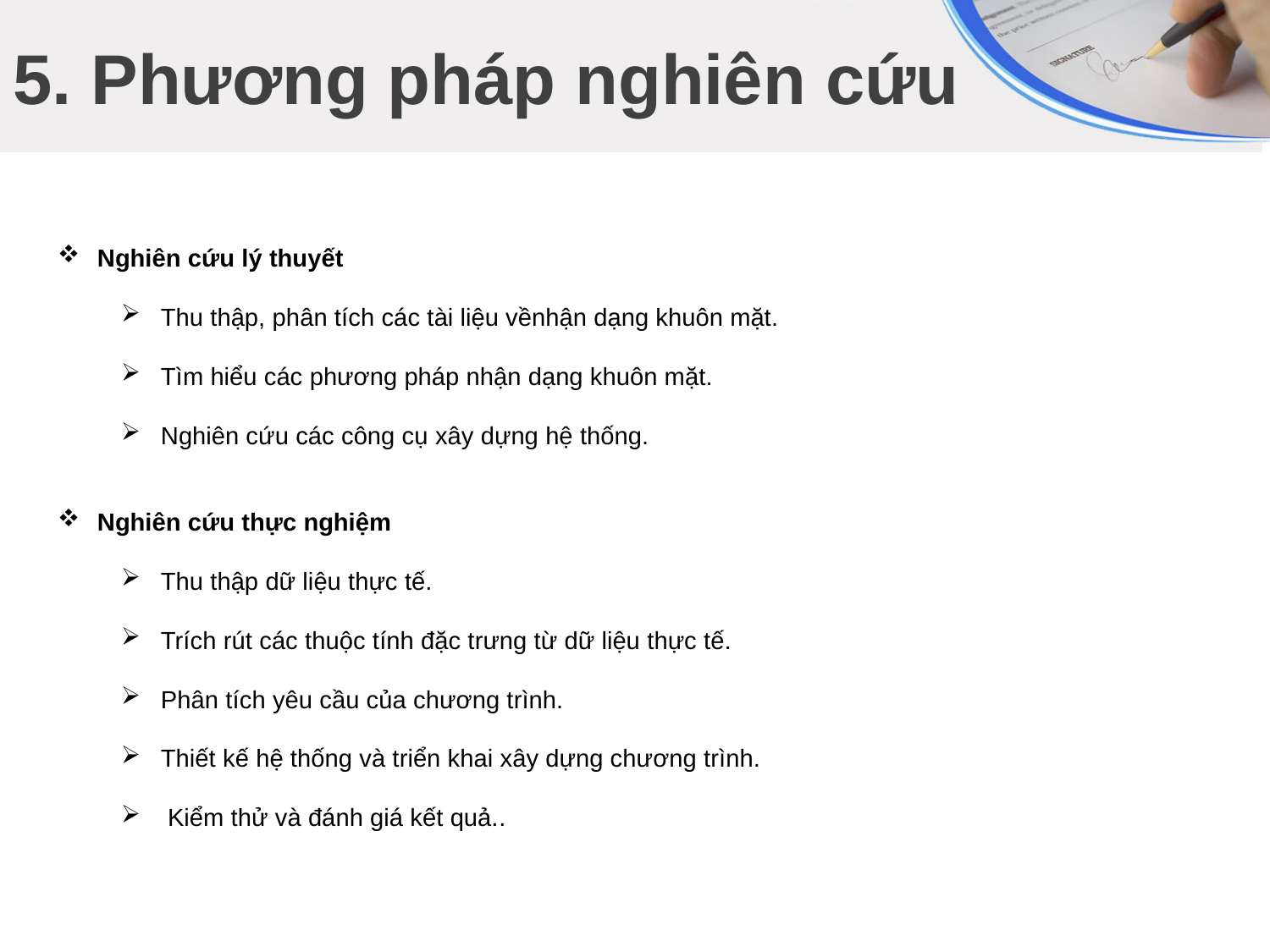

# 5. Phương pháp nghiên cứu
Nghiên cứu lý thuyết

Thu thập, phân tích các tài liệu vềnhận dạng khuôn mặt.

Tìm hiểu các phương pháp nhận dạng khuôn mặt.

Nghiên cứu các công cụ xây dựng hệ thống.
Nghiên cứu thực nghiệm

Thu thập dữ liệu thực tế.

Trích rút các thuộc tính đặc trưng từ dữ liệu thực tế.

Phân tích yêu cầu của chương trình.

Thiết kế hệ thống và triển khai xây dựng chương trình.

 Kiểm thử và đánh giá kết quả..